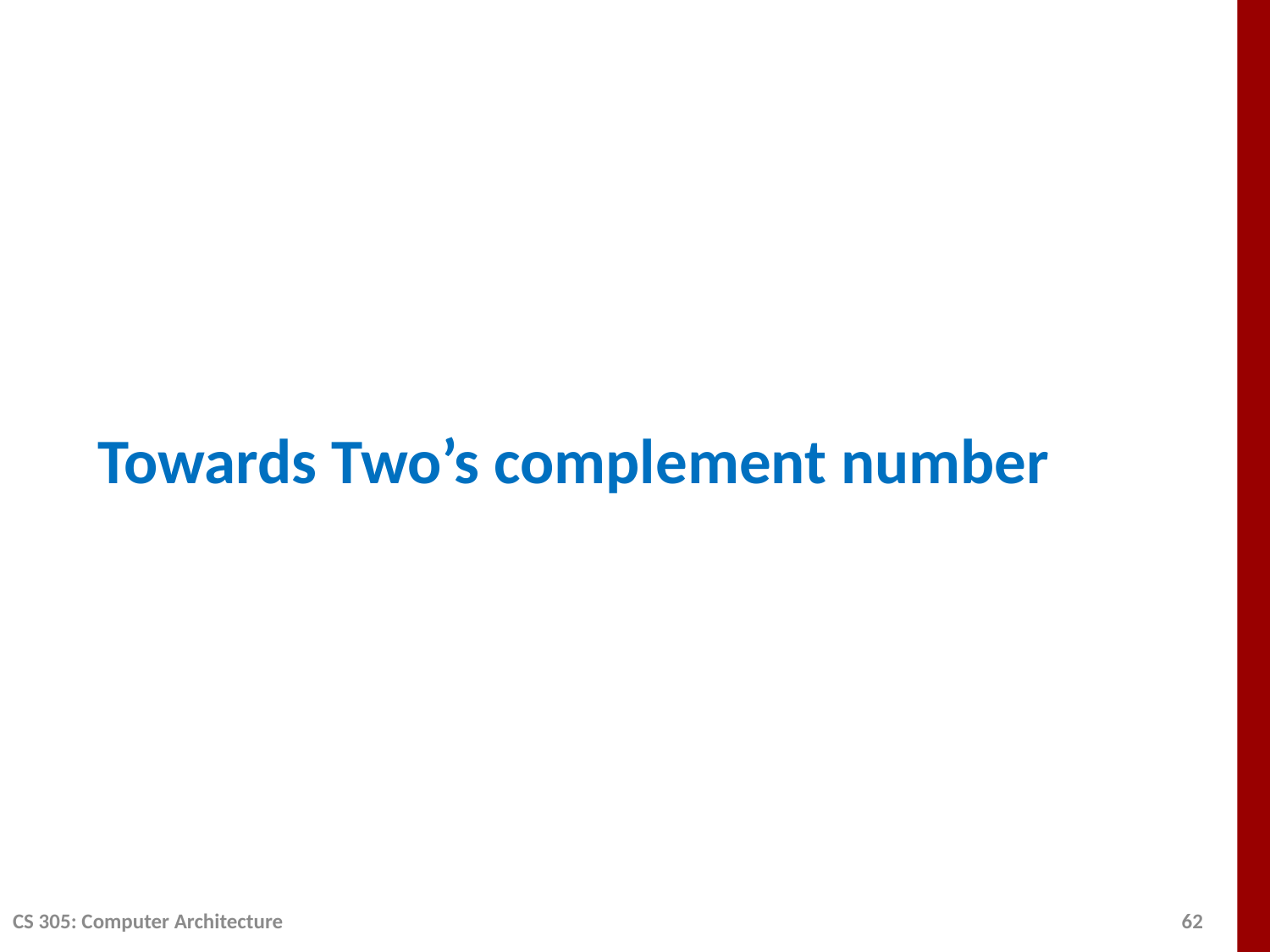

# Towards Two’s complement number
CS 305: Computer Architecture